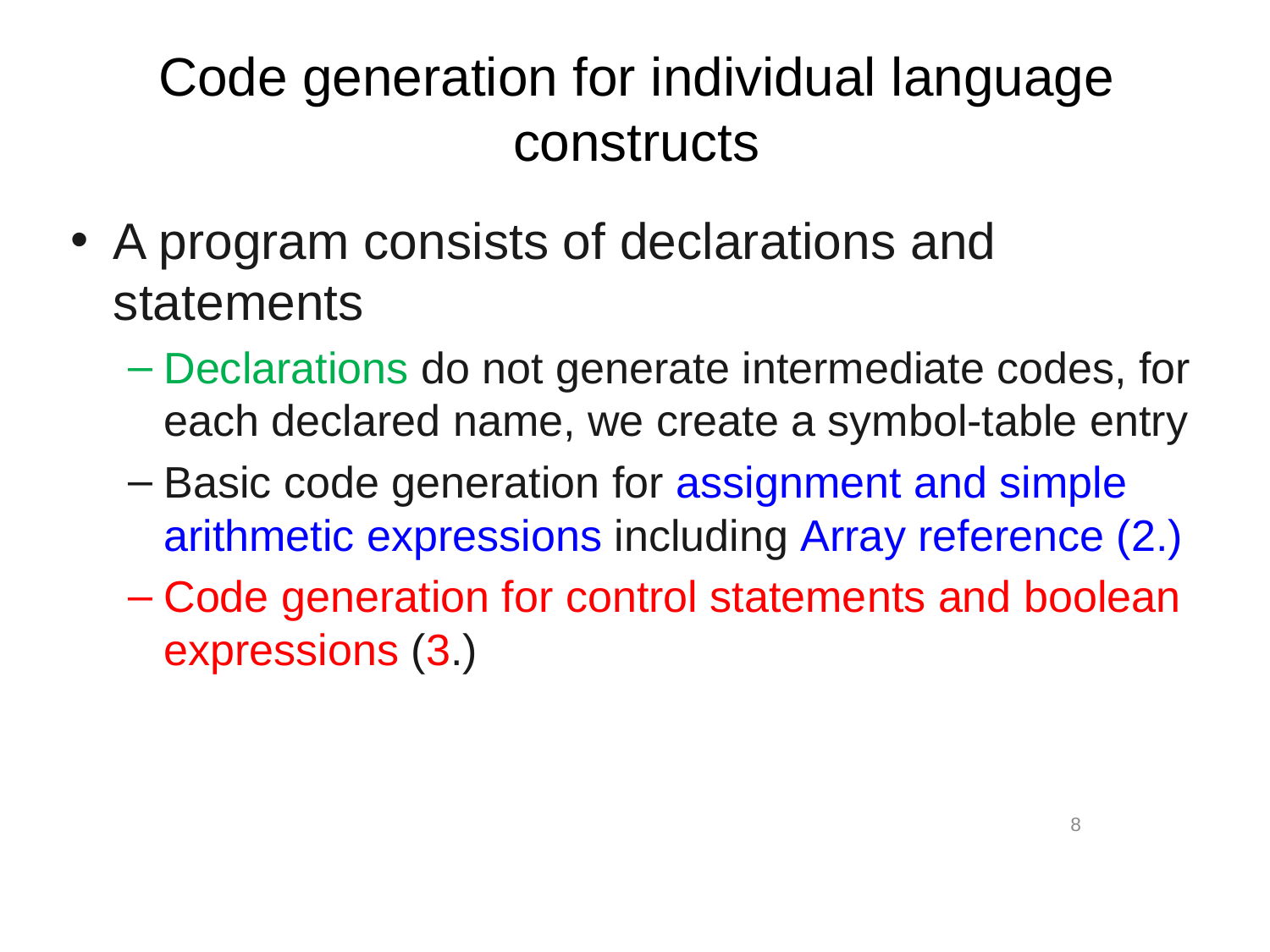

# Code generation for individual language constructs
A program consists of declarations and statements
Declarations do not generate intermediate codes, for each declared name, we create a symbol-table entry
Basic code generation for assignment and simple arithmetic expressions including Array reference (2.)
Code generation for control statements and boolean expressions (3.)
8